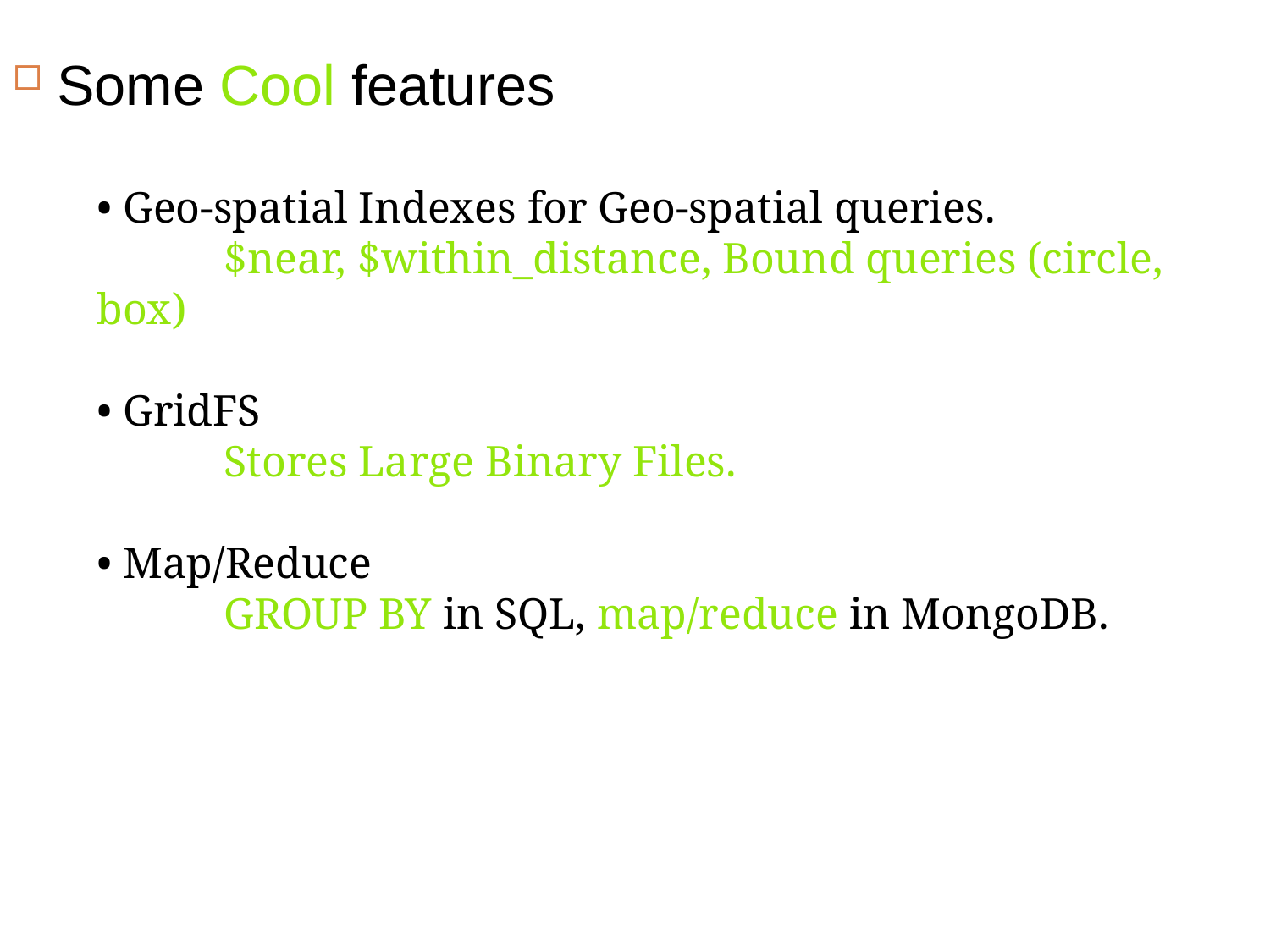

Some Cool features
• Geo-spatial Indexes for Geo-spatial queries.
	$near, $within_distance, Bound queries (circle, box)

• GridFS
	Stores Large Binary Files.

• Map/Reduce
	GROUP BY in SQL, map/reduce in MongoDB.